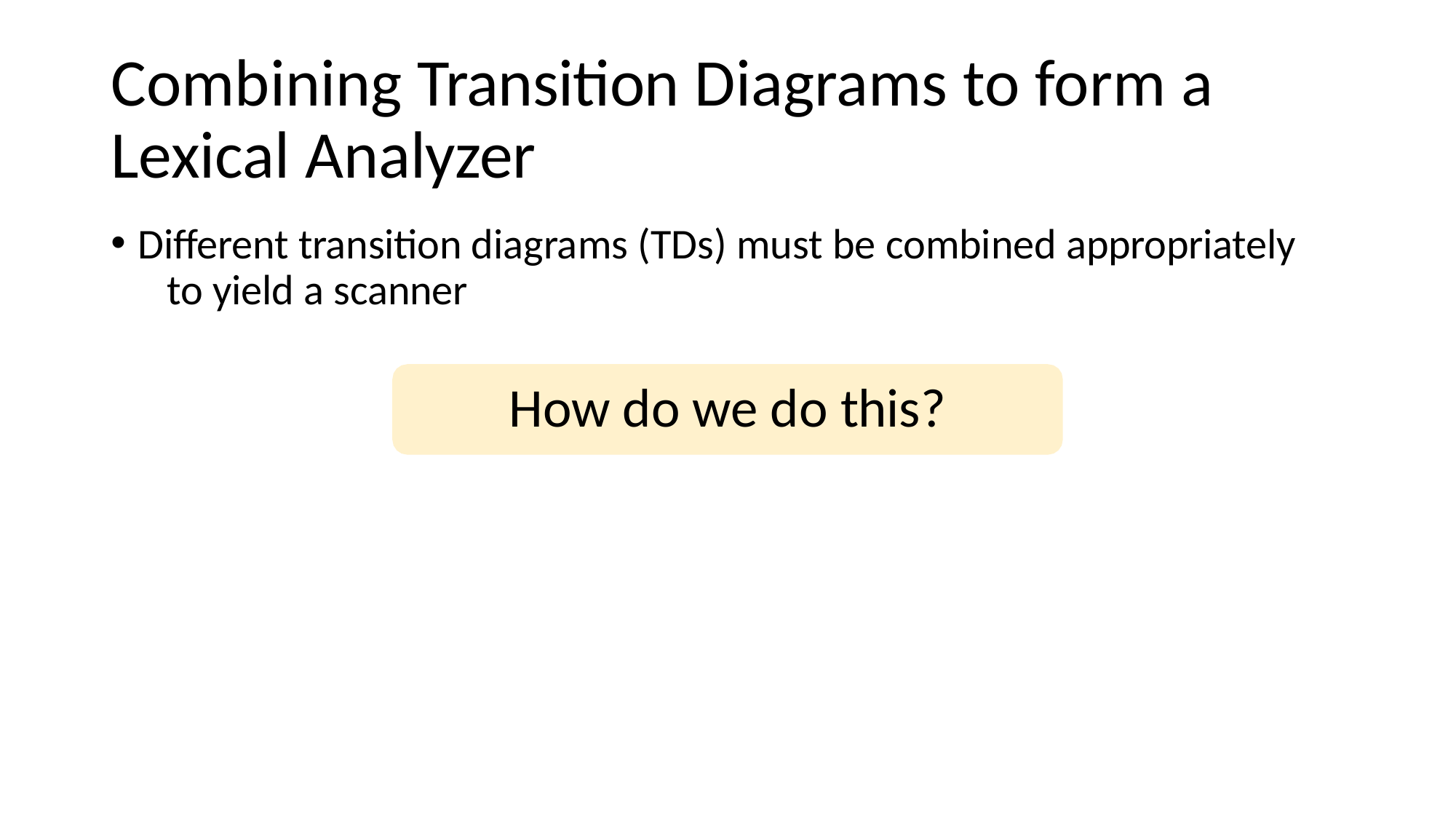

# Combining Transition Diagrams to form a Lexical Analyzer
Different transition diagrams (TDs) must be combined appropriately 	to yield a scanner

How do we do this?